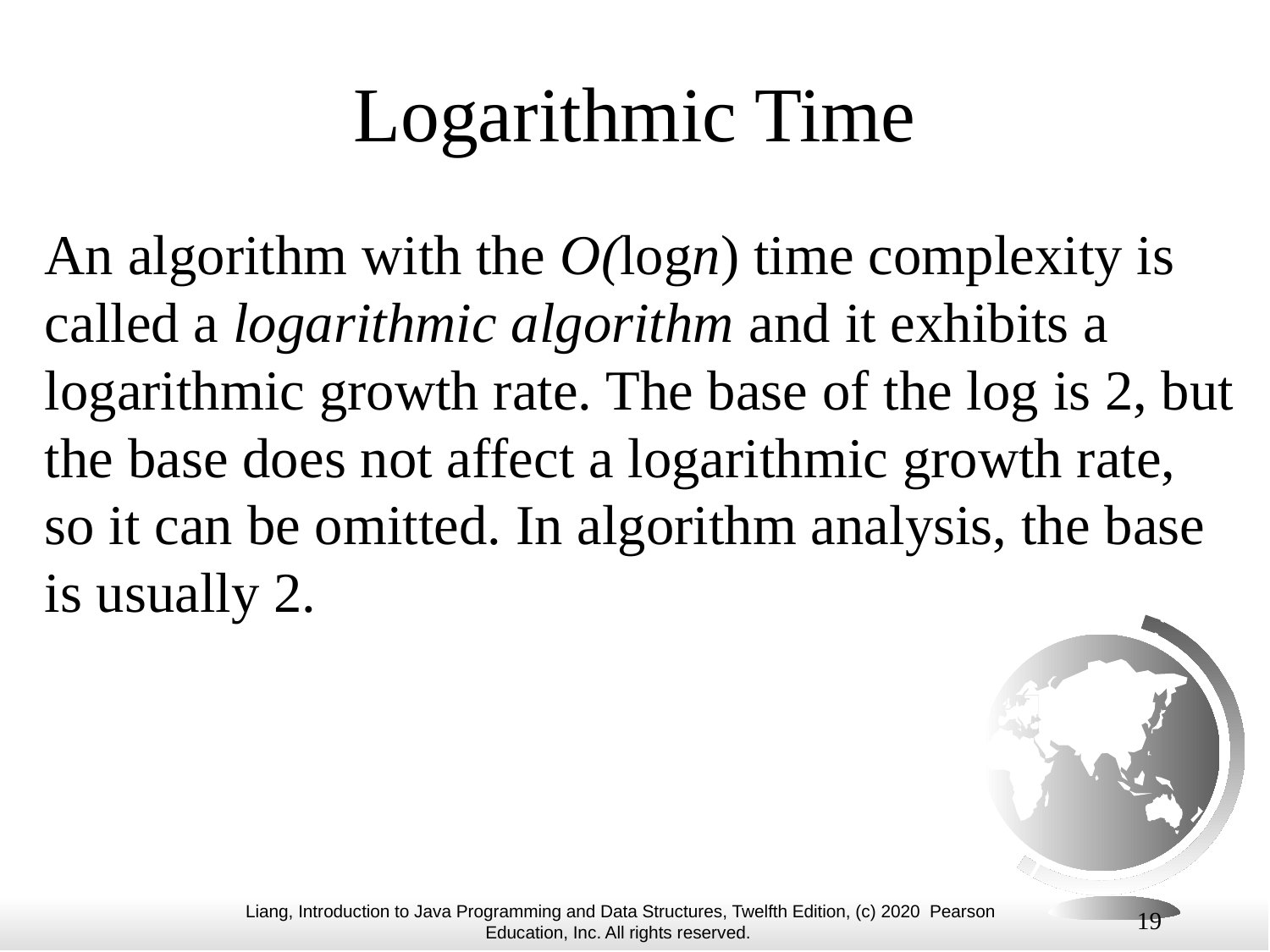

# Logarithmic Time
An algorithm with the O(logn) time complexity is called a logarithmic algorithm and it exhibits a logarithmic growth rate. The base of the log is 2, but the base does not affect a logarithmic growth rate, so it can be omitted. In algorithm analysis, the base is usually 2.
19